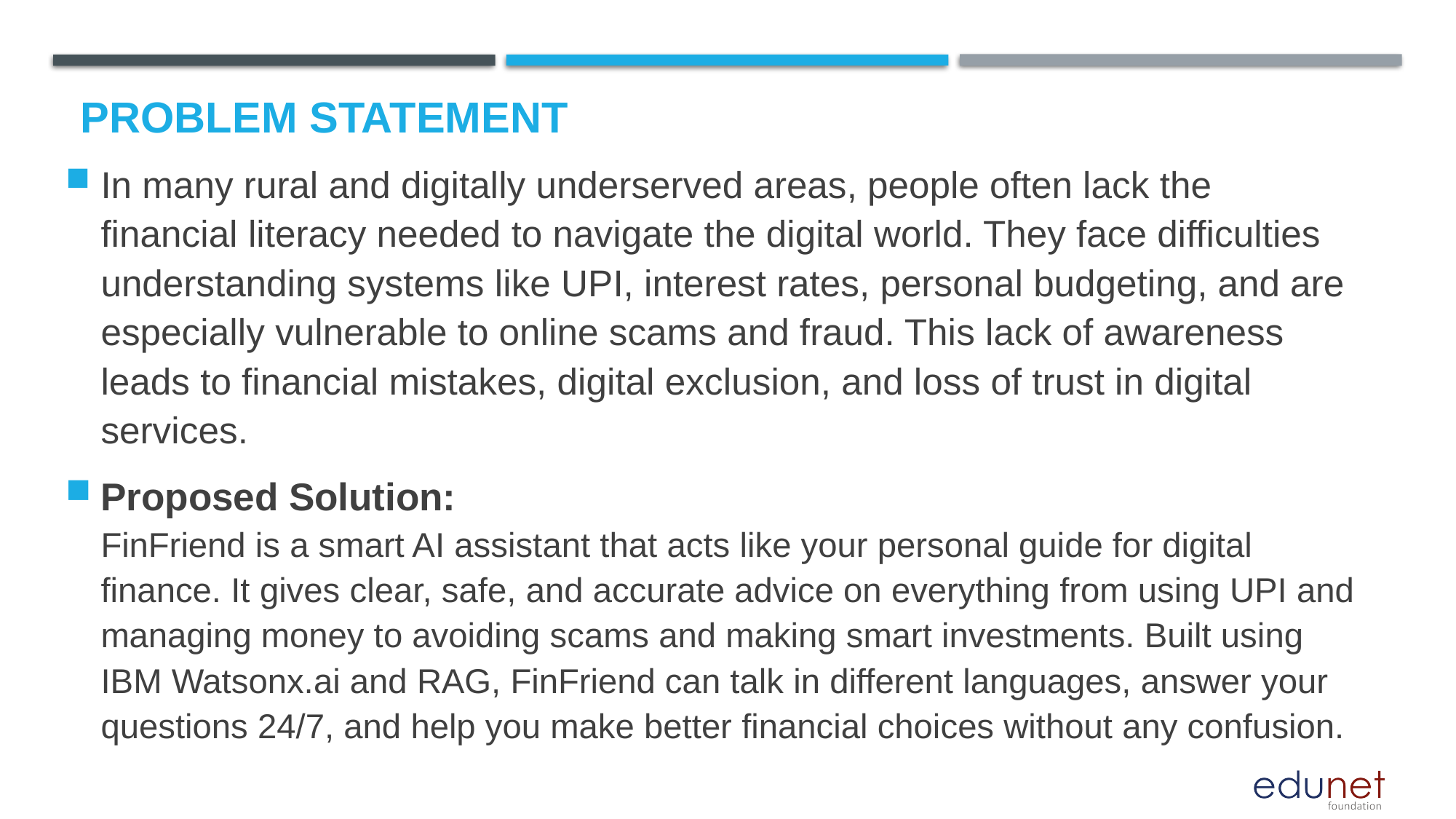

# Problem Statement
In many rural and digitally underserved areas, people often lack the financial literacy needed to navigate the digital world. They face difficulties understanding systems like UPI, interest rates, personal budgeting, and are especially vulnerable to online scams and fraud. This lack of awareness leads to financial mistakes, digital exclusion, and loss of trust in digital services.
Proposed Solution:
FinFriend is a smart AI assistant that acts like your personal guide for digital finance. It gives clear, safe, and accurate advice on everything from using UPI and managing money to avoiding scams and making smart investments. Built using IBM Watsonx.ai and RAG, FinFriend can talk in different languages, answer your questions 24/7, and help you make better financial choices without any confusion.